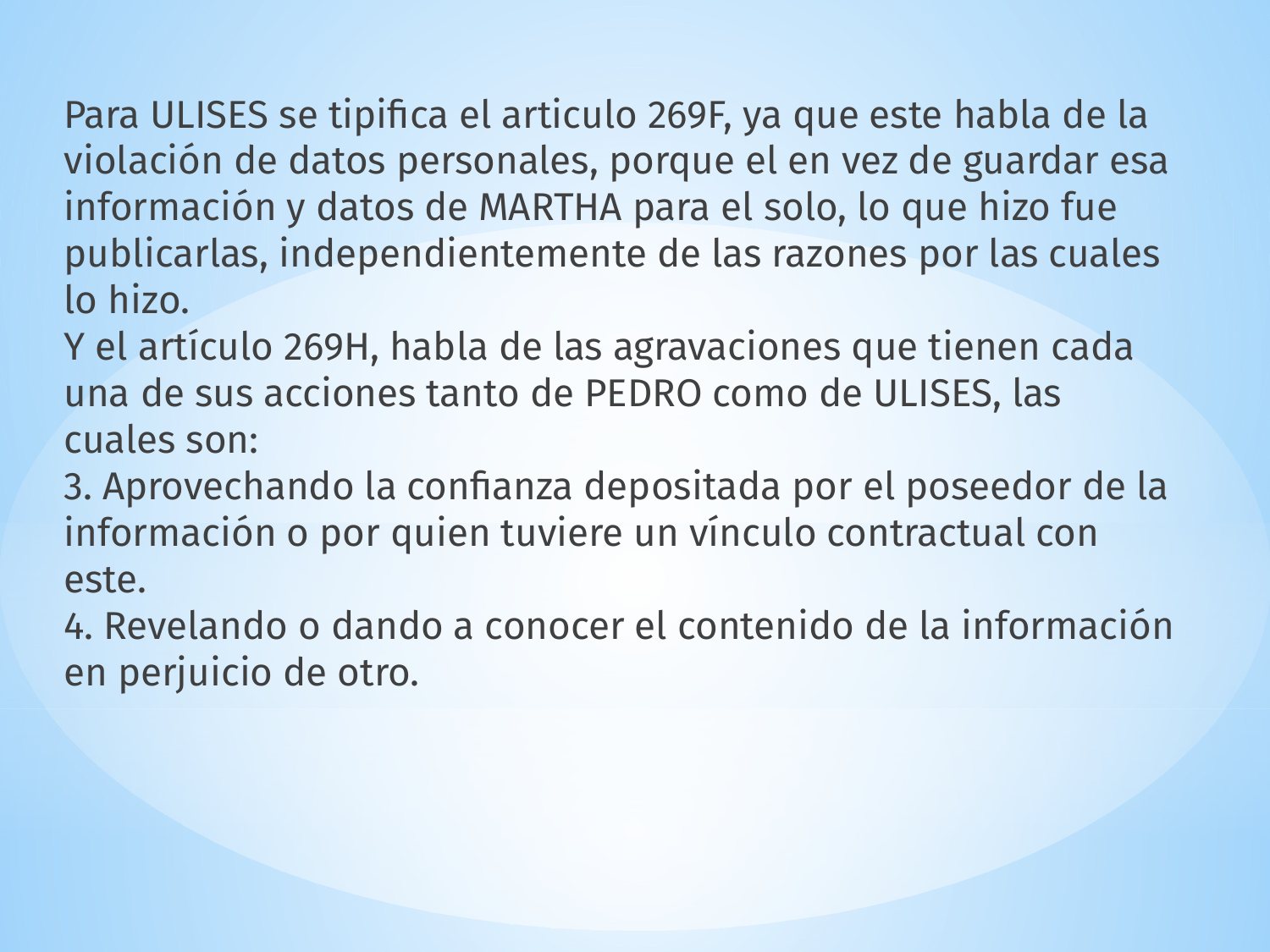

Para ULISES se tipifica el articulo 269F, ya que este habla de la violación de datos personales, porque el en vez de guardar esa información y datos de MARTHA para el solo, lo que hizo fue publicarlas, independientemente de las razones por las cuales lo hizo.
Y el artículo 269H, habla de las agravaciones que tienen cada una de sus acciones tanto de PEDRO como de ULISES, las cuales son:
3. Aprovechando la confianza depositada por el poseedor de la información o por quien tuviere un vínculo contractual con este.
4. Revelando o dando a conocer el contenido de la información en perjuicio de otro.